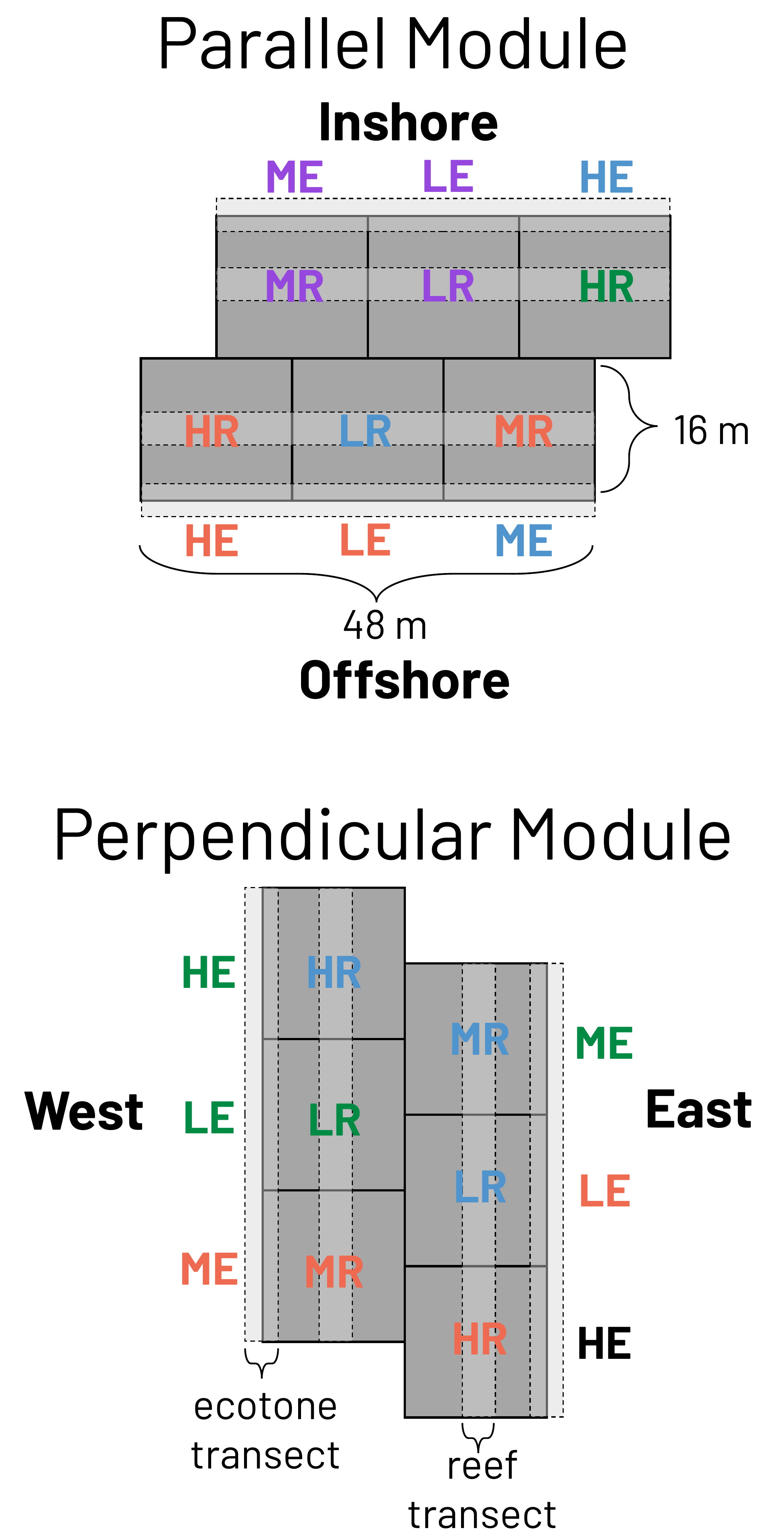

ME
LE
HE
Parallel Module
Inshore
MR
LR
HR

HR
LR
MR

HE
LE
ME

16 m

48 m
Offshore
Perpendicular Module
HR
LR
MR
HE
LE
ME
MR
LR
HR

ME
LE
HE
East
West

ecotone transect

reef transect